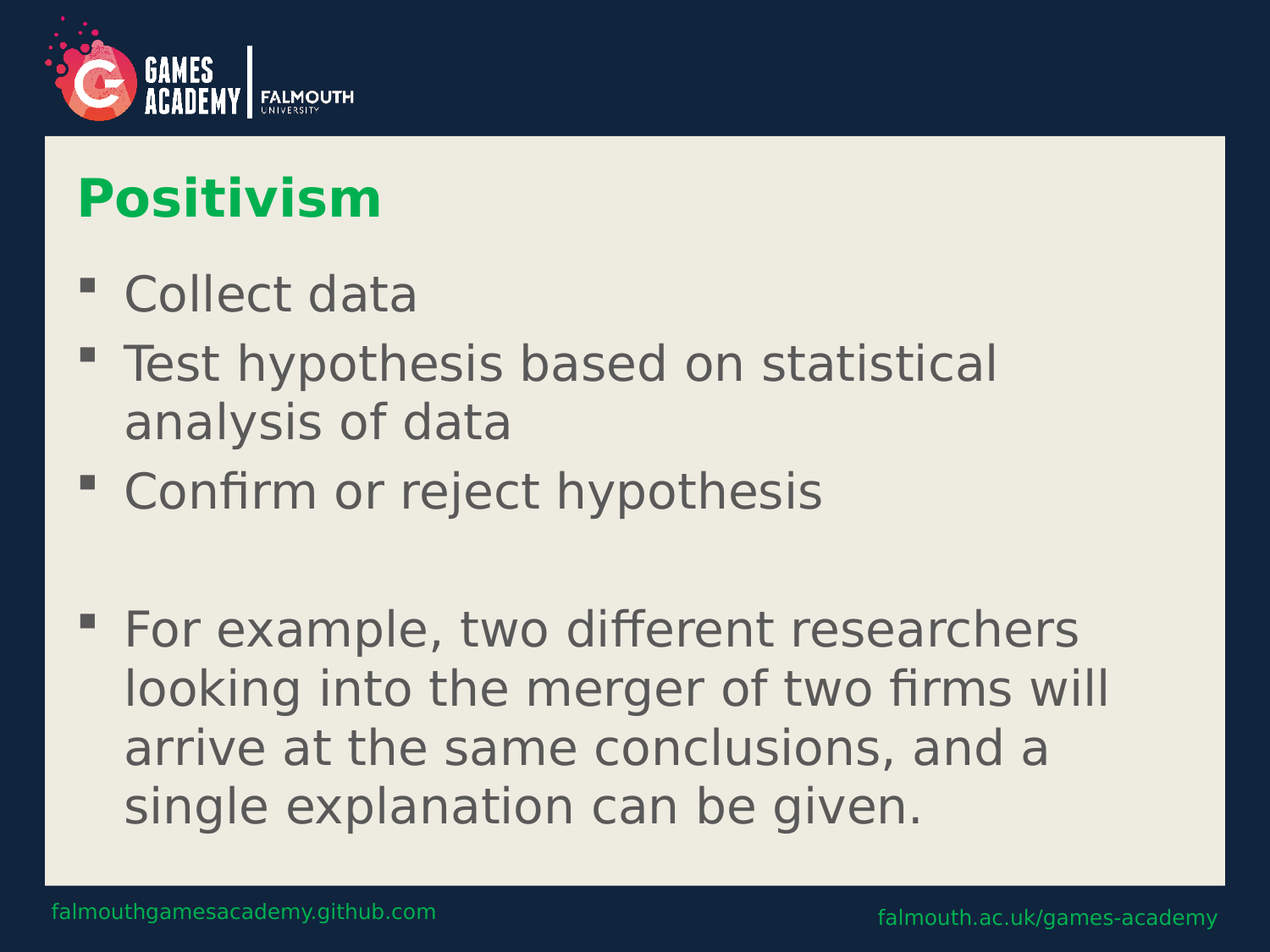

# Positivism
Collect data
Test hypothesis based on statistical analysis of data
Confirm or reject hypothesis

For example, two different researchers looking into the merger of two firms will arrive at the same conclusions, and a single explanation can be given.